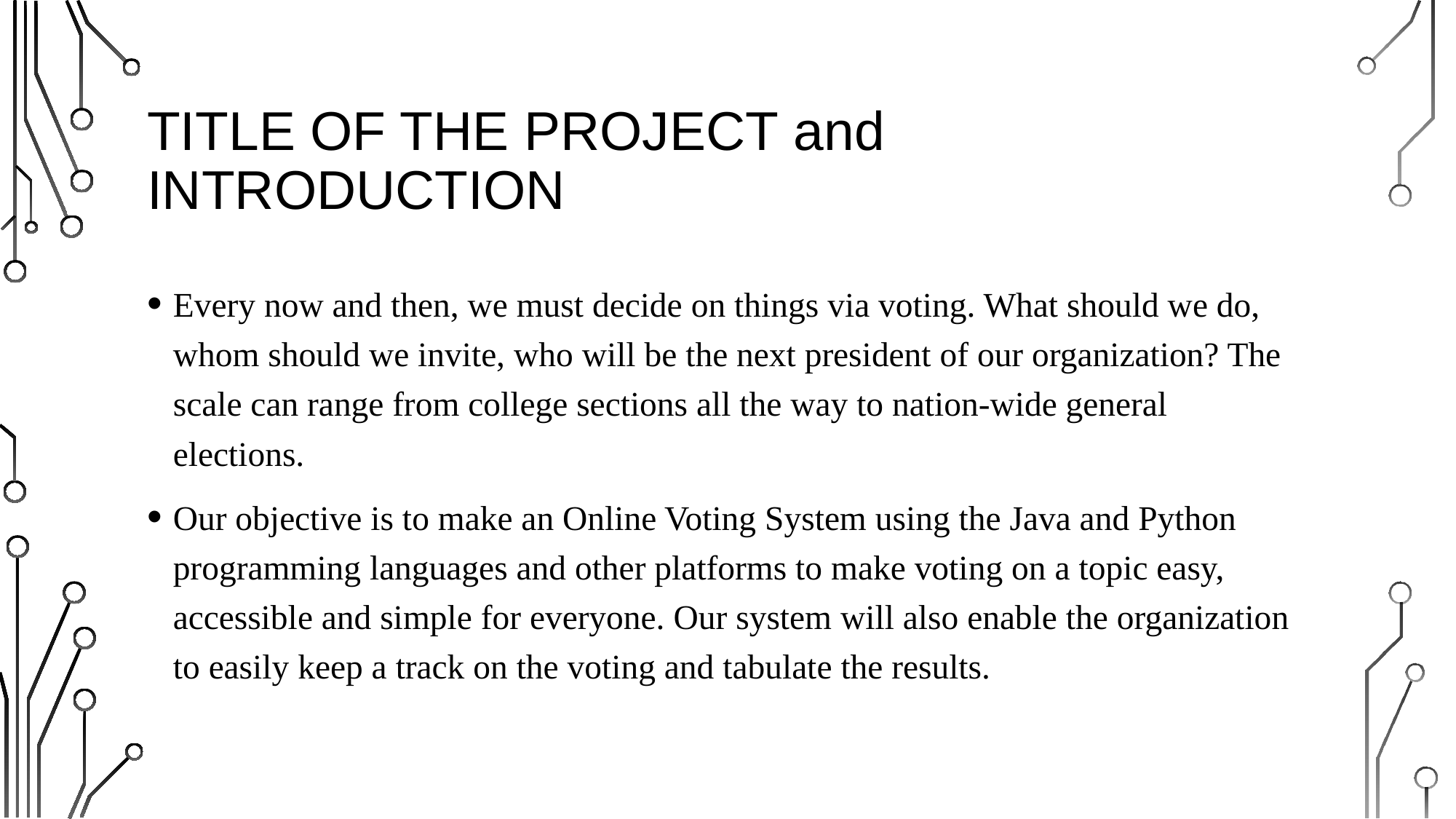

# TITLE OF THE PROJECT and INTRODUCTION
Every now and then, we must decide on things via voting. What should we do, whom should we invite, who will be the next president of our organization? The scale can range from college sections all the way to nation-wide general elections.
Our objective is to make an Online Voting System using the Java and Python programming languages and other platforms to make voting on a topic easy, accessible and simple for everyone. Our system will also enable the organization to easily keep a track on the voting and tabulate the results.